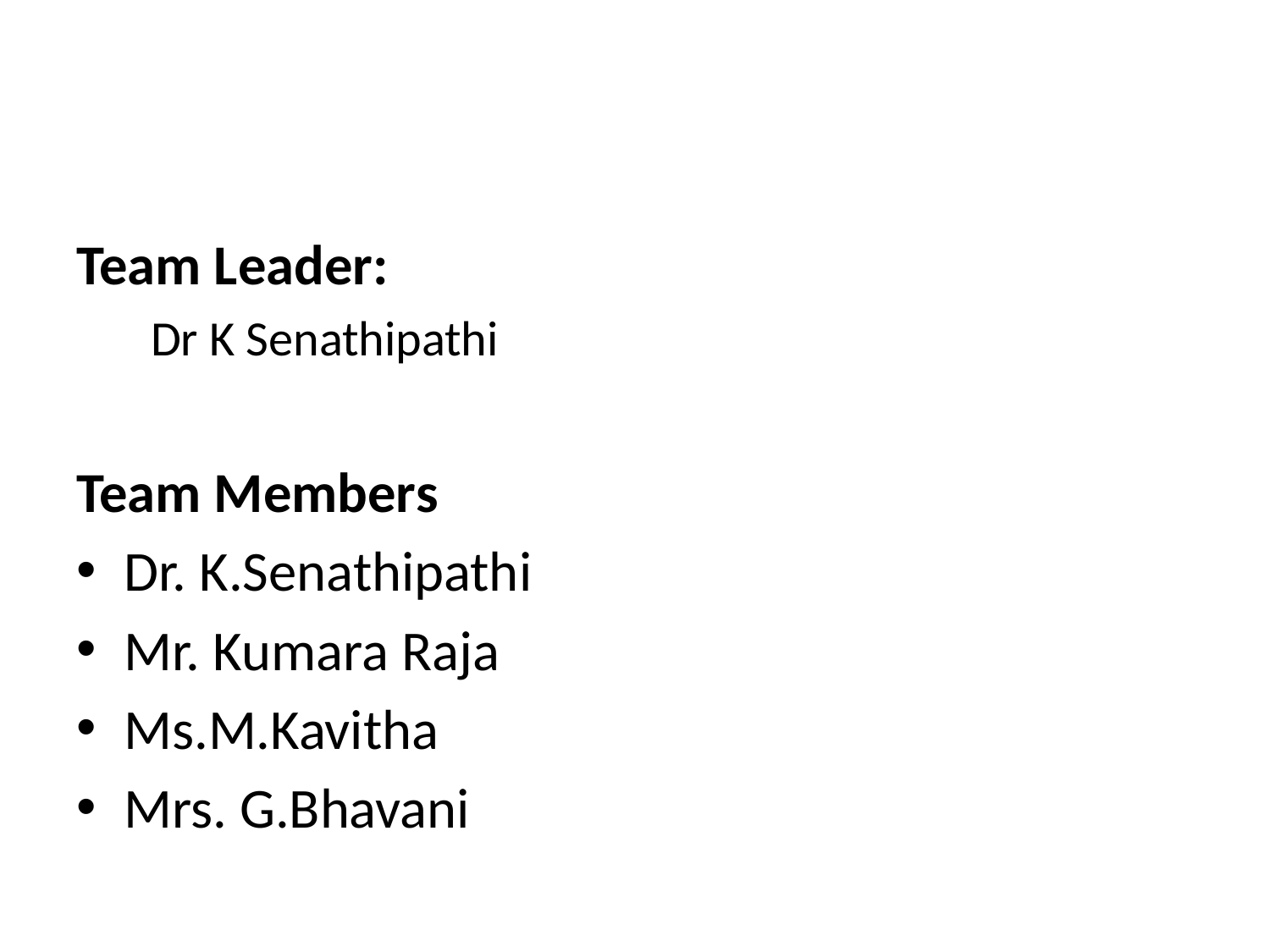

#
Team Leader:
 Dr K Senathipathi

Team Members
Dr. K.Senathipathi
Mr. Kumara Raja
Ms.M.Kavitha
Mrs. G.Bhavani